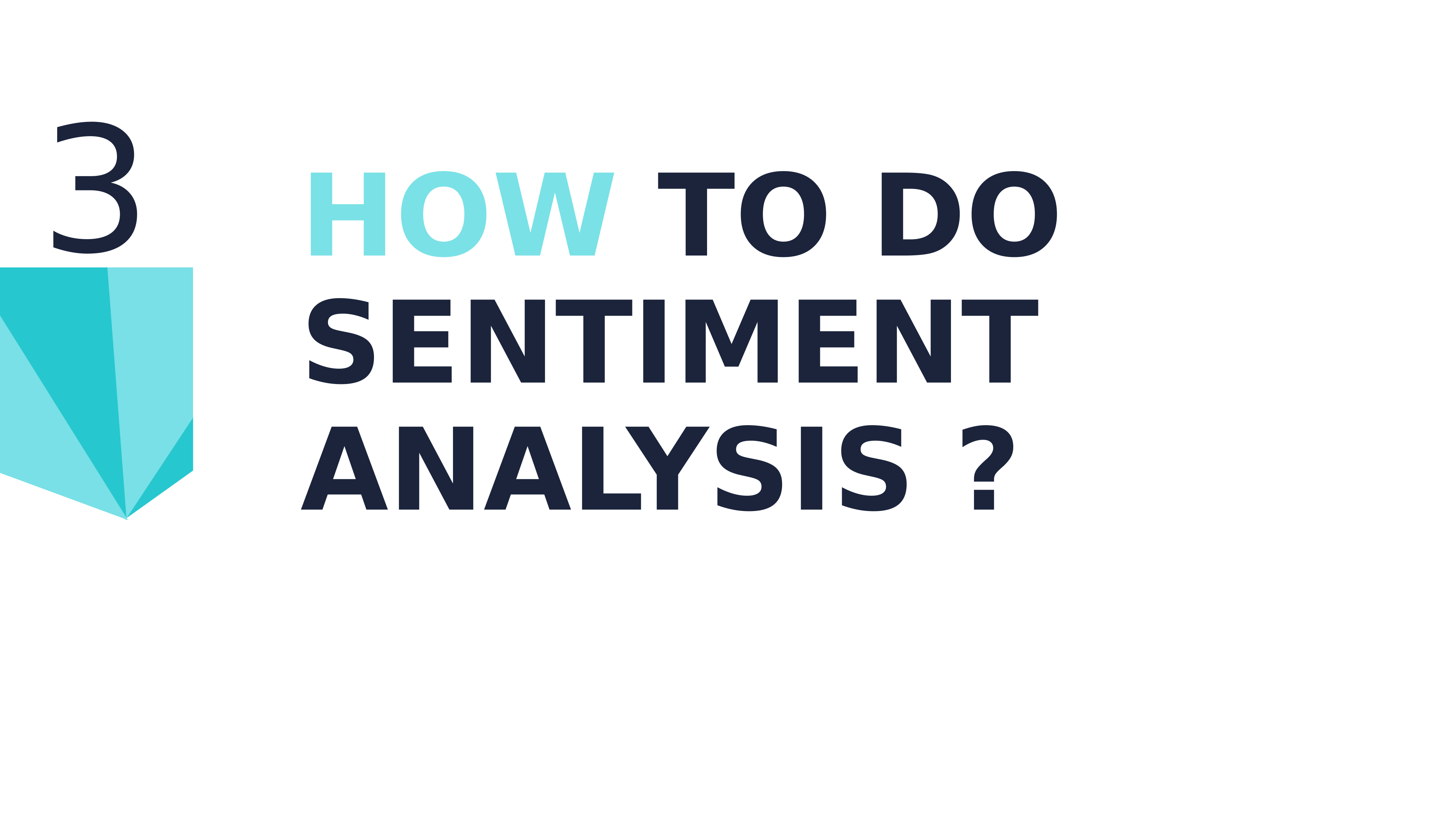

3
HOW TO DO SENTIMENT ANALYSIS ?